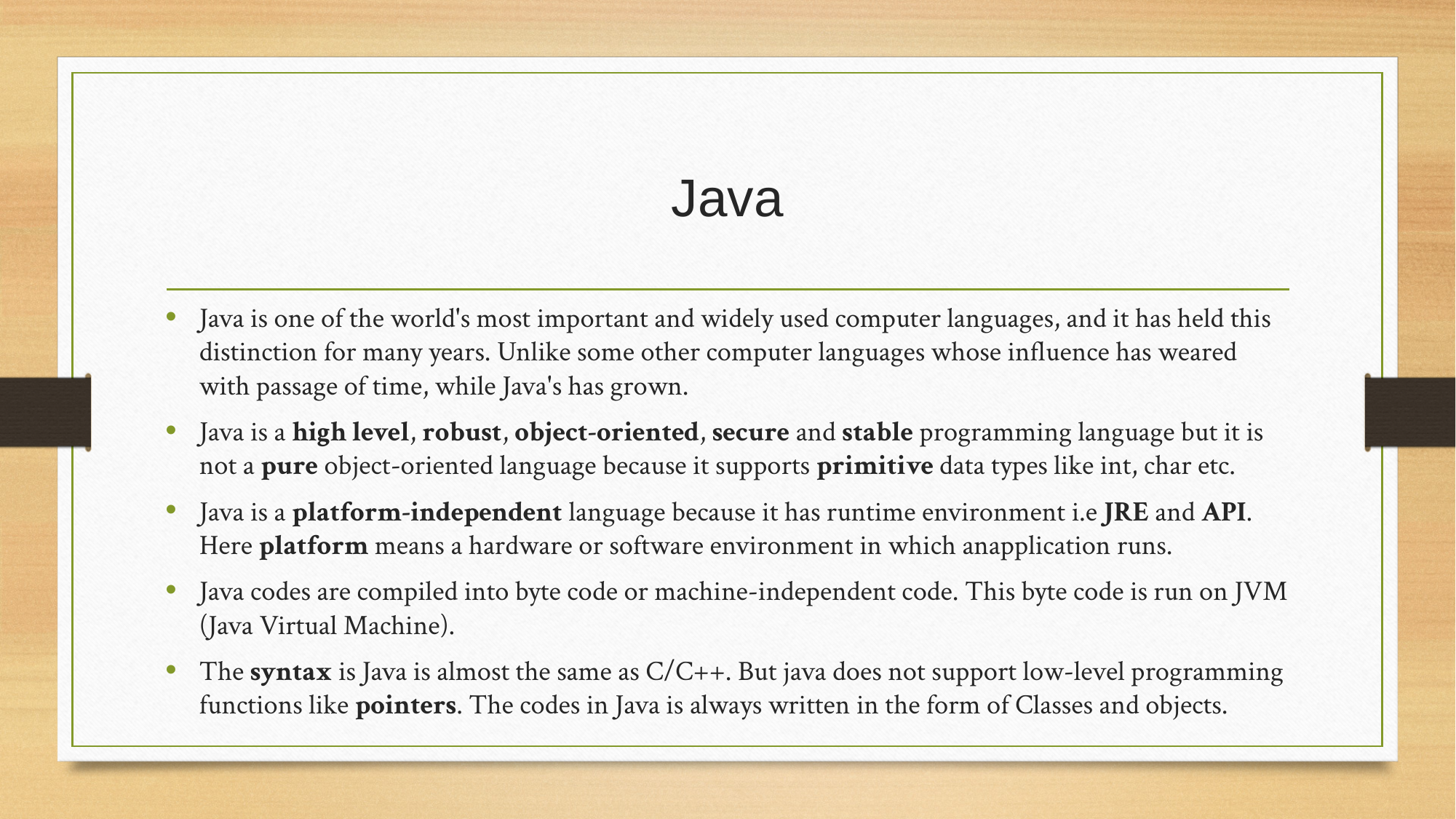

# Java
Java is one of the world's most important and widely used computer languages, and it has held this distinction for many years. Unlike some other computer languages whose influence has weared with passage of time, while Java's has grown.
Java is a high level, robust, object-oriented, secure and stable programming language but it is not a pure object-oriented language because it supports primitive data types like int, char etc.
Java is a platform-independent language because it has runtime environment i.e JRE and API. Here platform means a hardware or software environment in which anapplication runs.
Java codes are compiled into byte code or machine-independent code. This byte code is run on JVM (Java Virtual Machine).
The syntax is Java is almost the same as C/C++. But java does not support low-level programming functions like pointers. The codes in Java is always written in the form of Classes and objects.